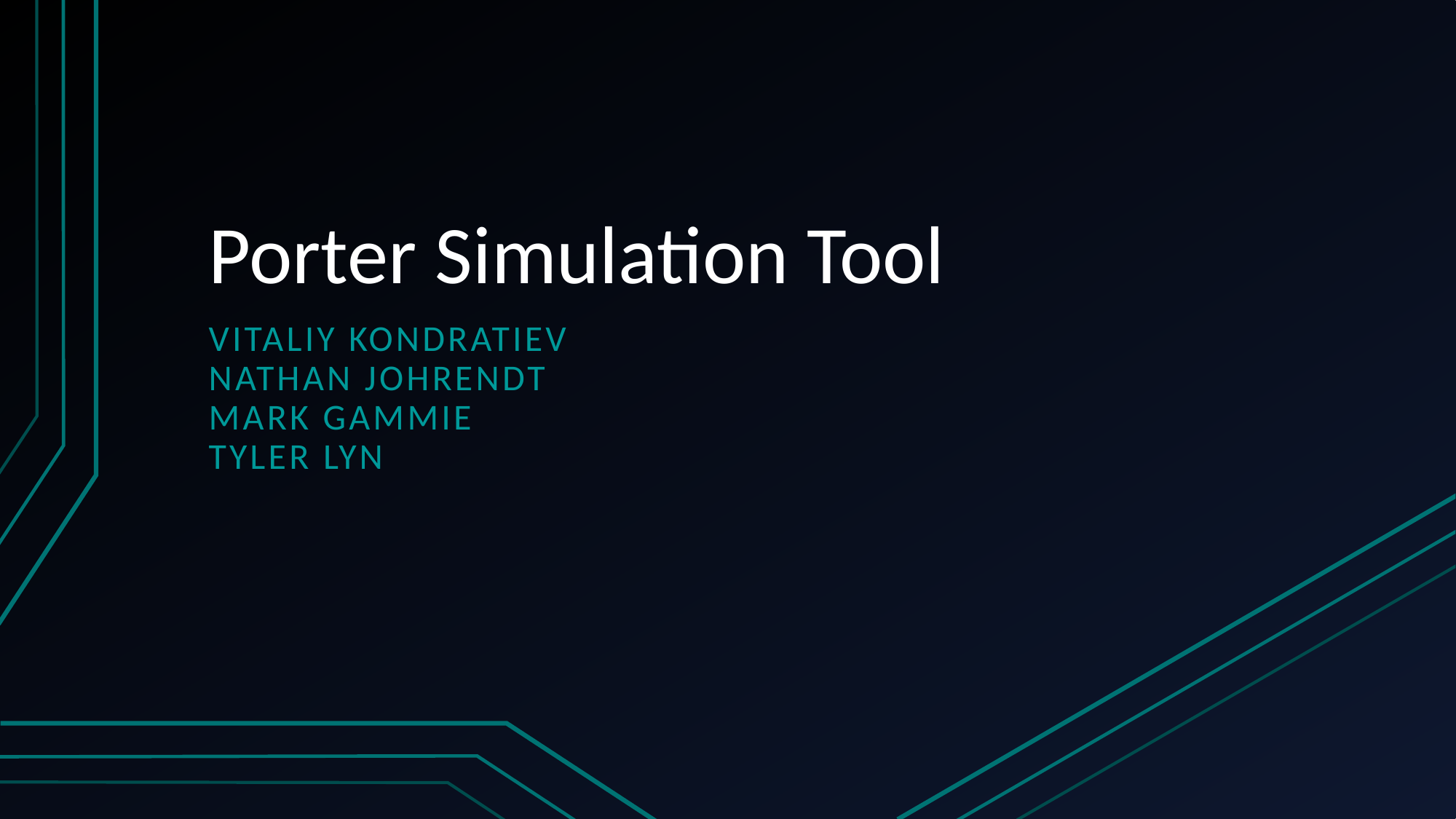

# Porter Simulation Tool
Vitaliy Kondratiev
Nathan Johrendt
Mark Gammie
Tyler Lyn